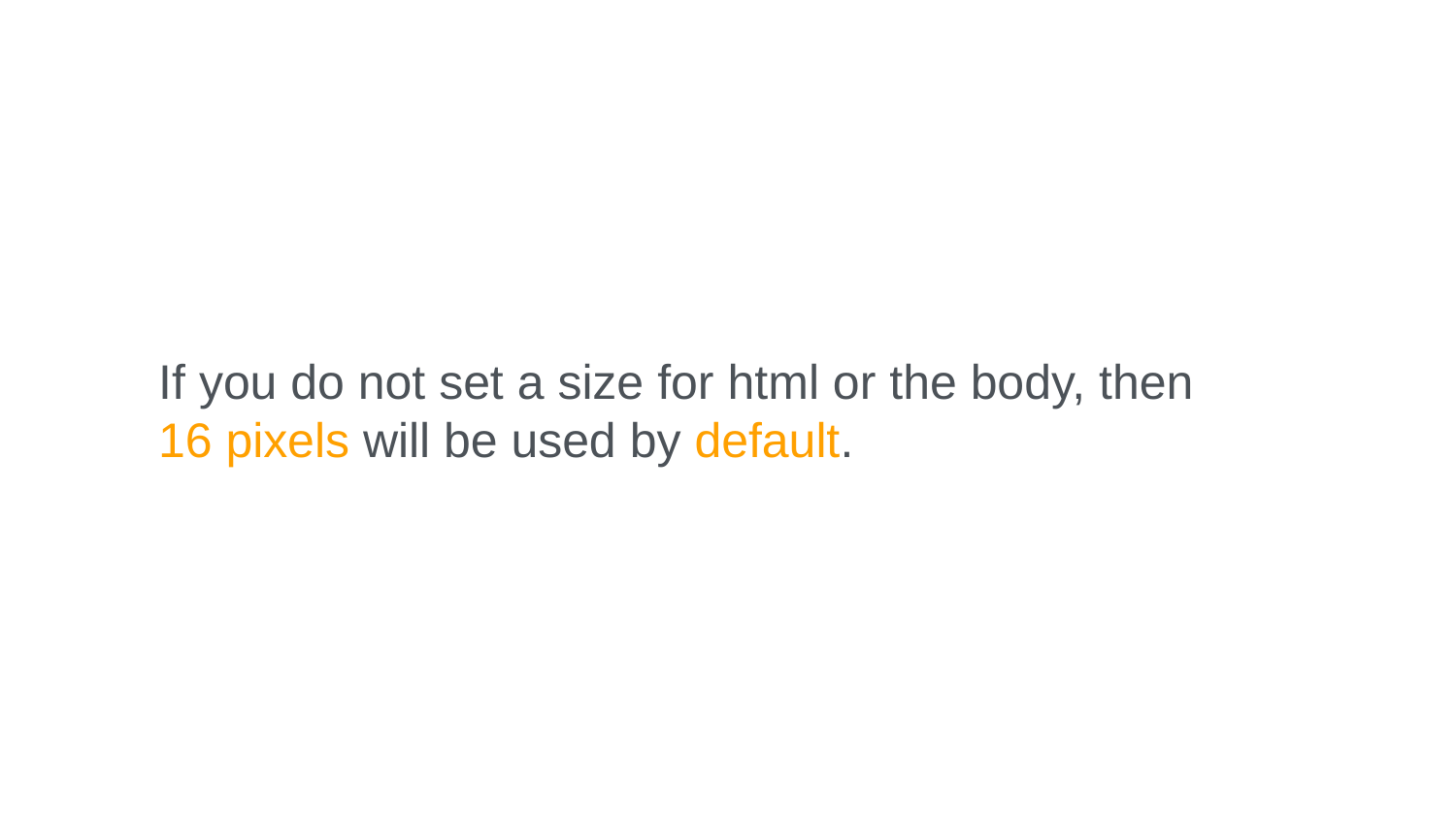

If you do not set a size for html or the body, then
16 pixels will be used by default.